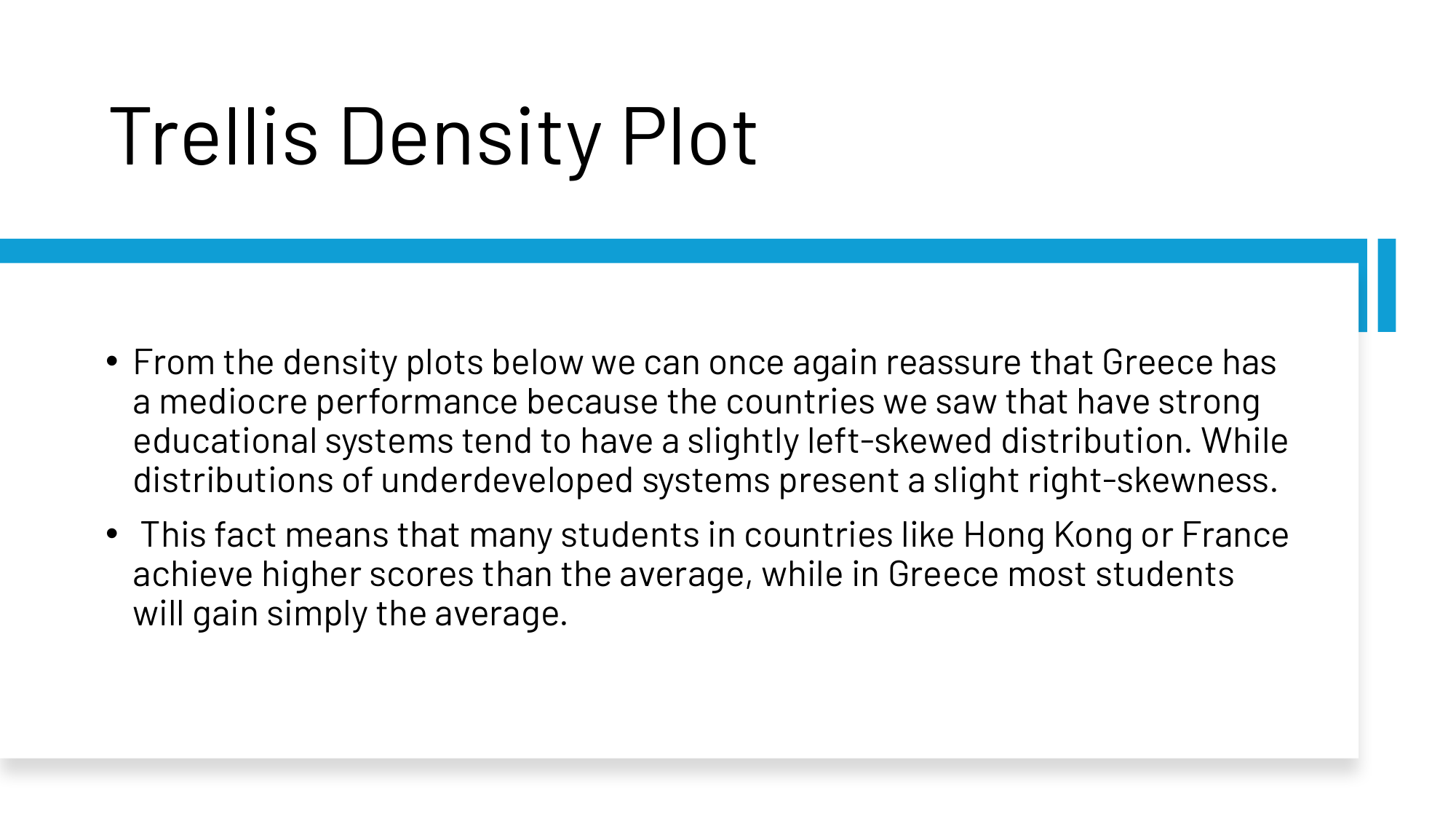

# Trellis Density Plot

From the density plots below we can once again reassure that Greece has a mediocre performance because the countries we saw that have strong educational systems tend to have a slightly left-skewed distribution. While distributions of underdeveloped systems present a slight right-skewness.
 This fact means that many students in countries like Hong Kong or France achieve higher scores than the average, while in Greece most students will gain simply the average.